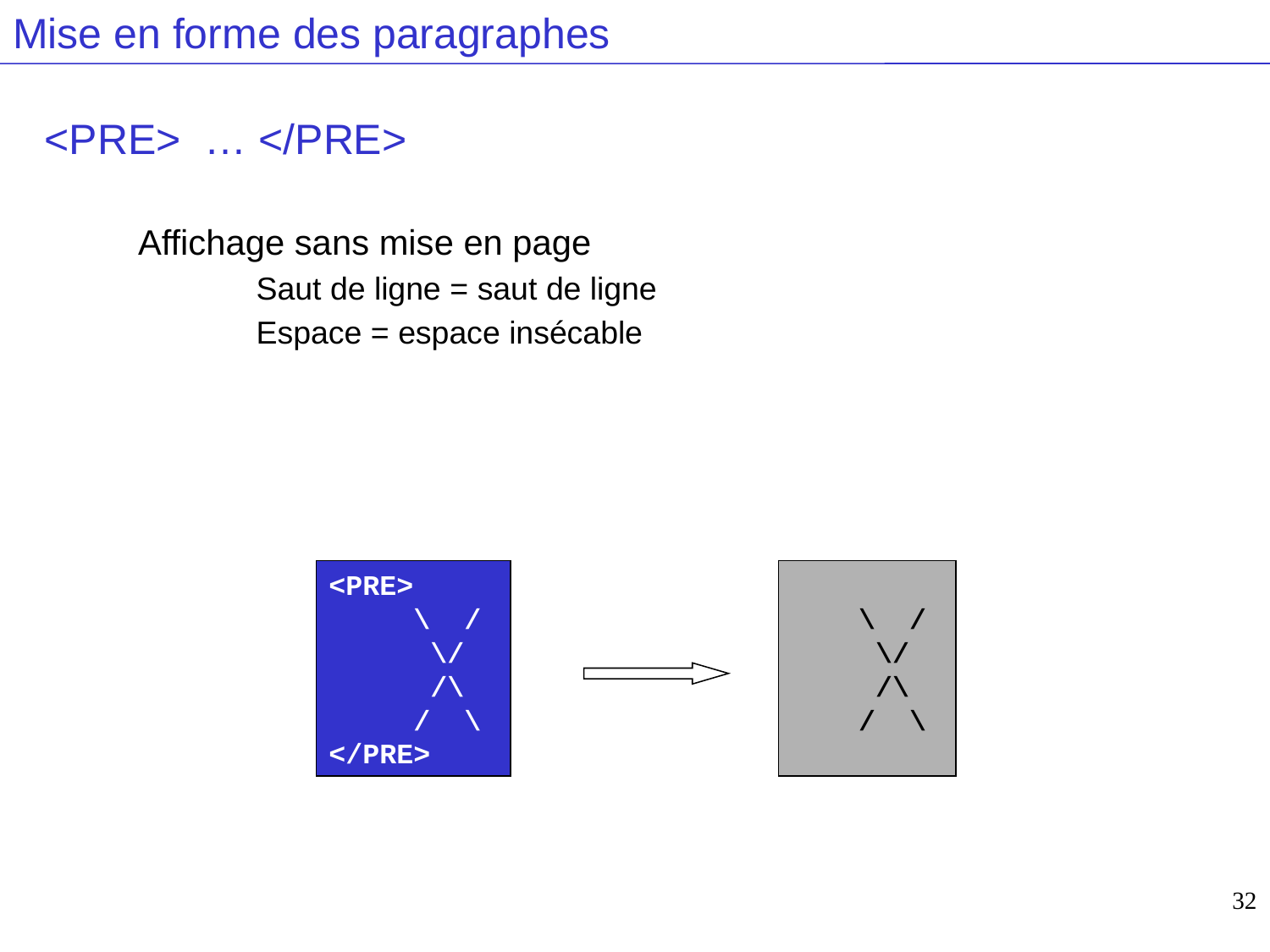

# Mise en forme des paragraphes
<PRE>  … </PRE>

Affichage sans mise en page
Saut de ligne = saut de ligne
Espace = espace insécable

<PRE>
     \  /
      \/
      /\
     /  \
</PRE>

    \  /
     \/
     /\
    /  \

32